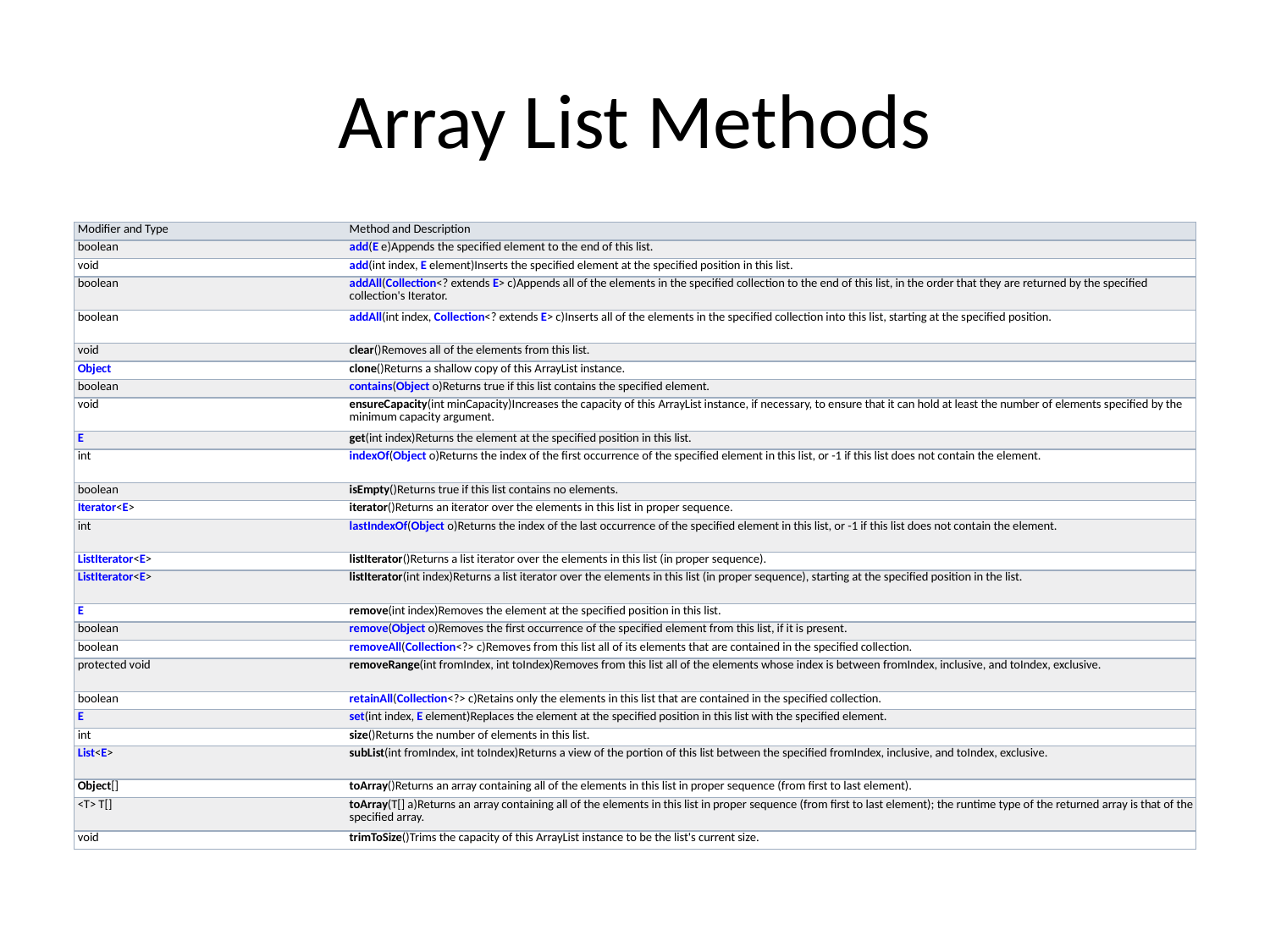

# Array List Methods
| Modifier and Type | Method and Description |
| --- | --- |
| boolean | add(E e)Appends the specified element to the end of this list. |
| void | add(int index, E element)Inserts the specified element at the specified position in this list. |
| boolean | addAll(Collection<? extends E> c)Appends all of the elements in the specified collection to the end of this list, in the order that they are returned by the specified collection's Iterator. |
| boolean | addAll(int index, Collection<? extends E> c)Inserts all of the elements in the specified collection into this list, starting at the specified position. |
| void | clear()Removes all of the elements from this list. |
| Object | clone()Returns a shallow copy of this ArrayList instance. |
| boolean | contains(Object o)Returns true if this list contains the specified element. |
| void | ensureCapacity(int minCapacity)Increases the capacity of this ArrayList instance, if necessary, to ensure that it can hold at least the number of elements specified by the minimum capacity argument. |
| E | get(int index)Returns the element at the specified position in this list. |
| int | indexOf(Object o)Returns the index of the first occurrence of the specified element in this list, or -1 if this list does not contain the element. |
| boolean | isEmpty()Returns true if this list contains no elements. |
| Iterator<E> | iterator()Returns an iterator over the elements in this list in proper sequence. |
| int | lastIndexOf(Object o)Returns the index of the last occurrence of the specified element in this list, or -1 if this list does not contain the element. |
| ListIterator<E> | listIterator()Returns a list iterator over the elements in this list (in proper sequence). |
| ListIterator<E> | listIterator(int index)Returns a list iterator over the elements in this list (in proper sequence), starting at the specified position in the list. |
| E | remove(int index)Removes the element at the specified position in this list. |
| boolean | remove(Object o)Removes the first occurrence of the specified element from this list, if it is present. |
| boolean | removeAll(Collection<?> c)Removes from this list all of its elements that are contained in the specified collection. |
| protected void | removeRange(int fromIndex, int toIndex)Removes from this list all of the elements whose index is between fromIndex, inclusive, and toIndex, exclusive. |
| boolean | retainAll(Collection<?> c)Retains only the elements in this list that are contained in the specified collection. |
| E | set(int index, E element)Replaces the element at the specified position in this list with the specified element. |
| int | size()Returns the number of elements in this list. |
| List<E> | subList(int fromIndex, int toIndex)Returns a view of the portion of this list between the specified fromIndex, inclusive, and toIndex, exclusive. |
| Object[] | toArray()Returns an array containing all of the elements in this list in proper sequence (from first to last element). |
| <T> T[] | toArray(T[] a)Returns an array containing all of the elements in this list in proper sequence (from first to last element); the runtime type of the returned array is that of the specified array. |
| void | trimToSize()Trims the capacity of this ArrayList instance to be the list's current size. |